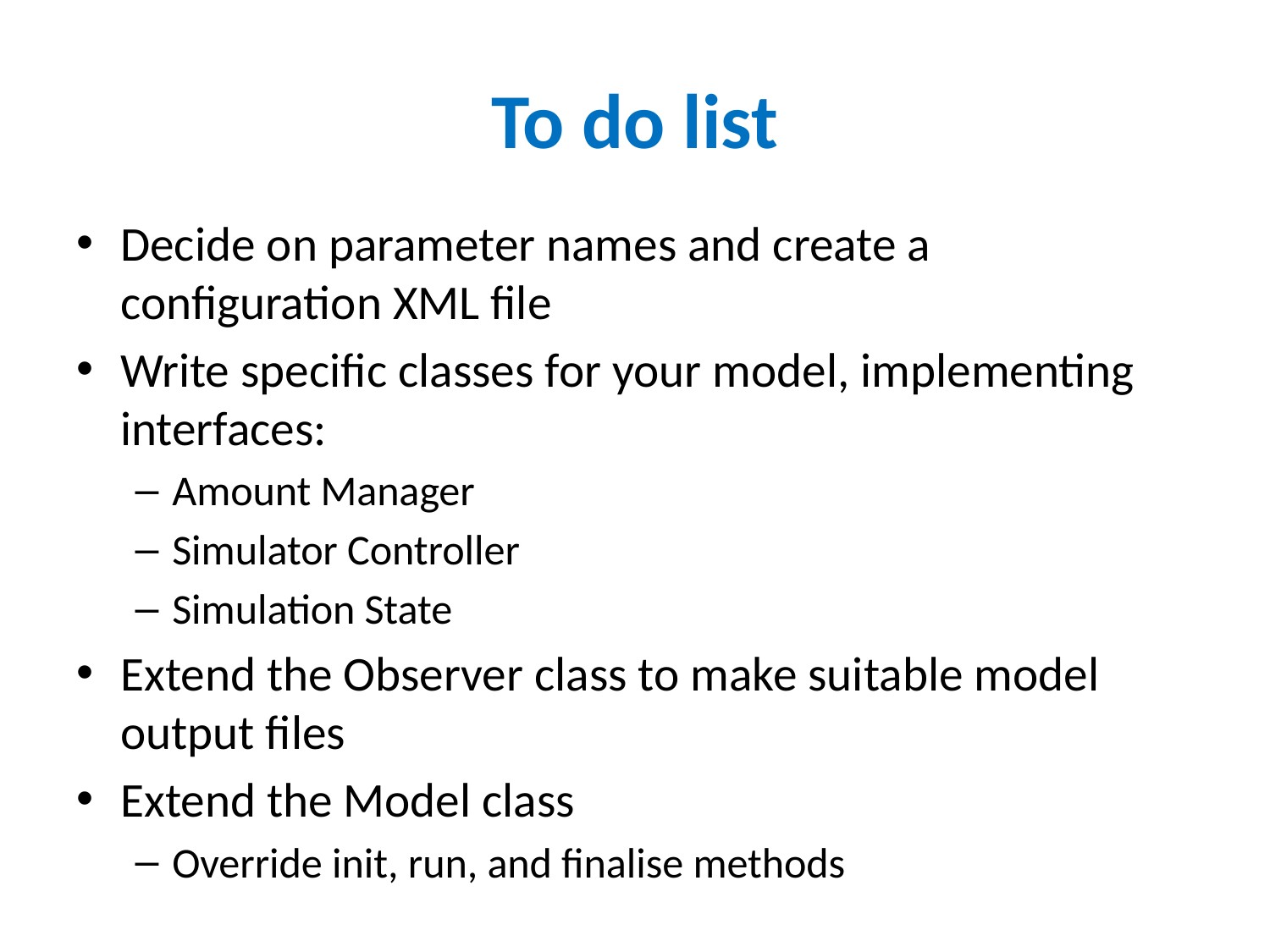

# To do list
Decide on parameter names and create a configuration XML file
Write specific classes for your model, implementing interfaces:
Amount Manager
Simulator Controller
Simulation State
Extend the Observer class to make suitable model output files
Extend the Model class
Override init, run, and finalise methods